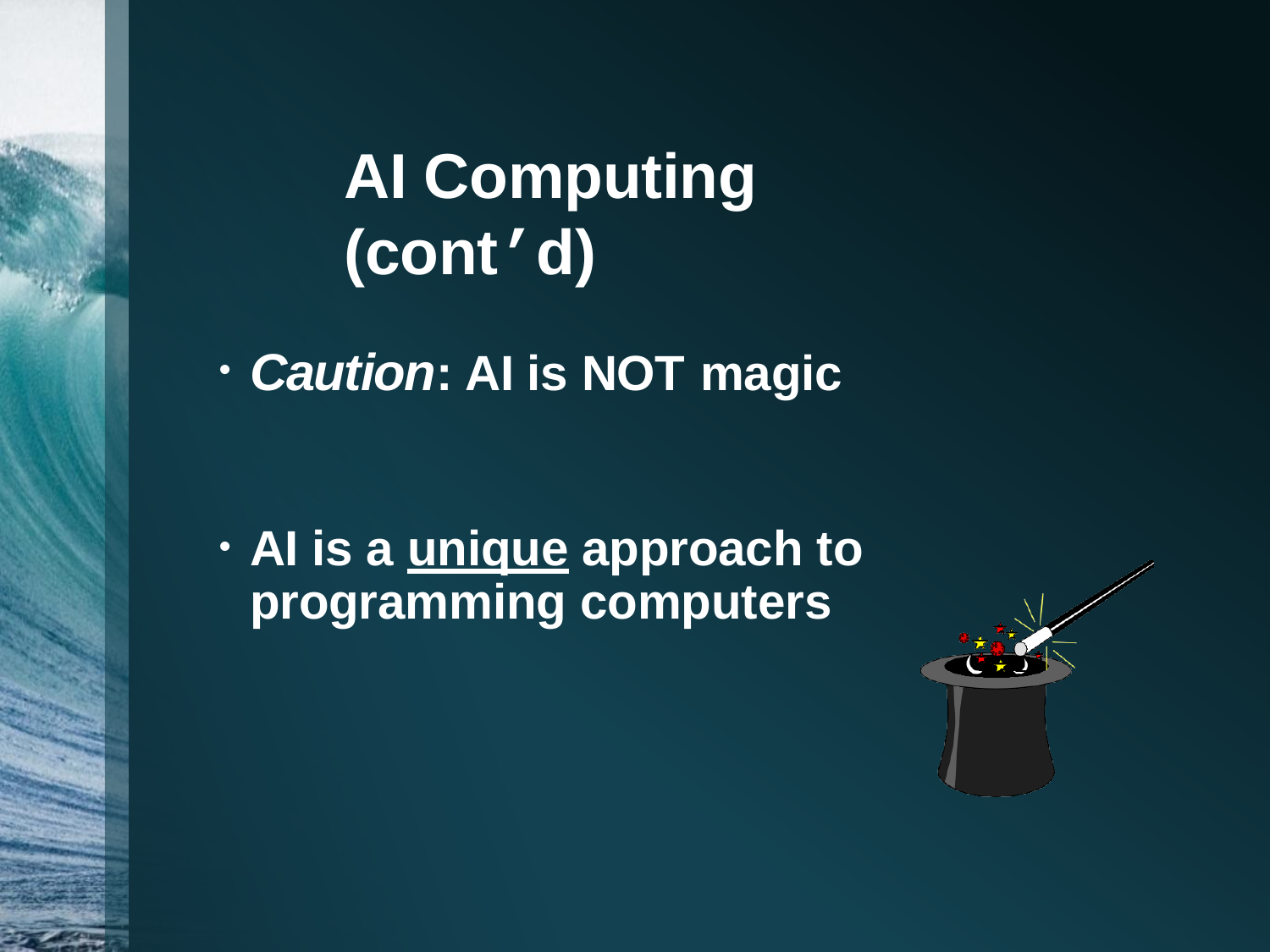

# AI Computing (cont’d)
Caution: AI is NOT magic

AI is a unique approach to  programming computers